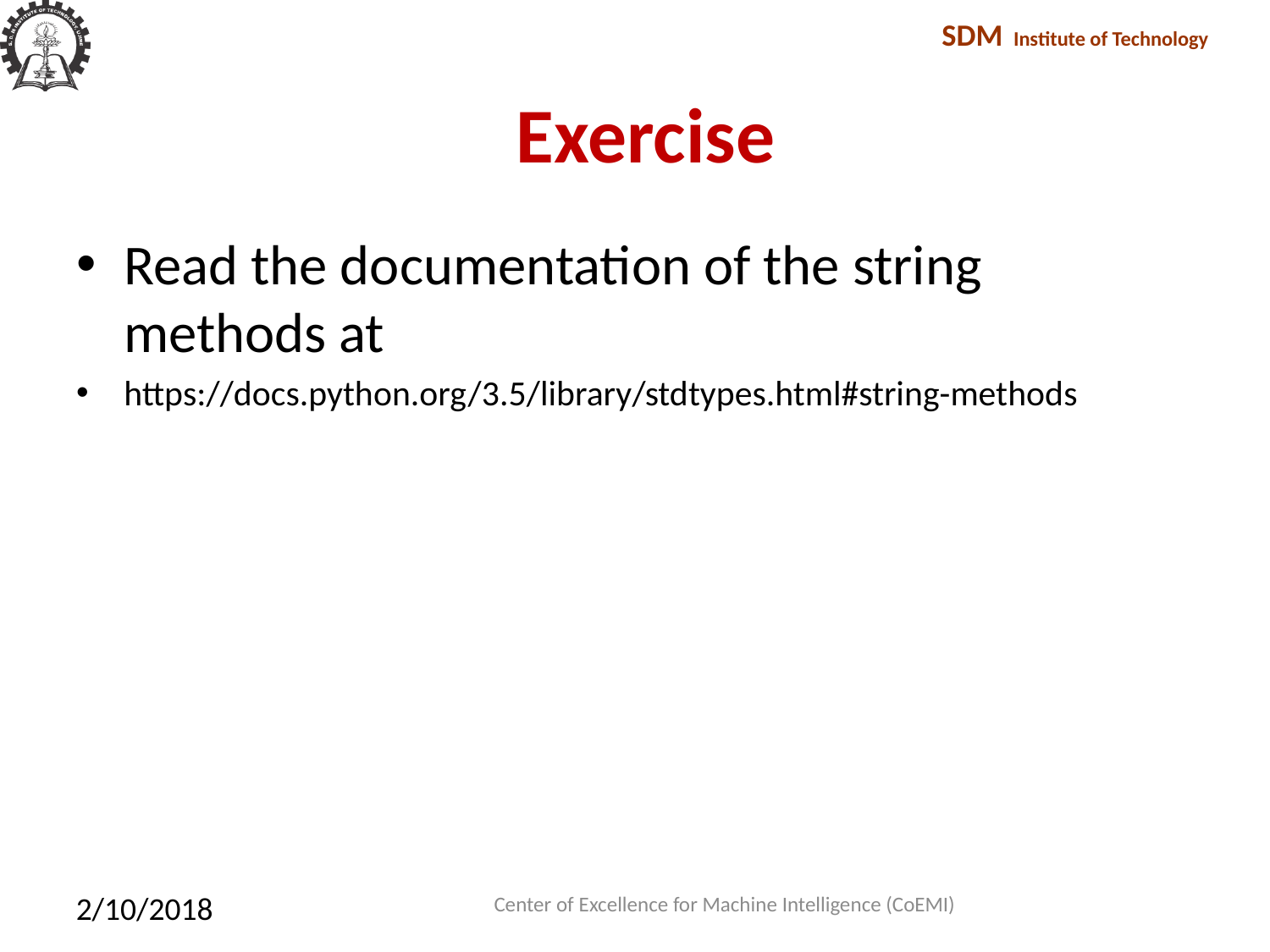

# Exercise
Read the documentation of the string methods at
https://docs.python.org/3.5/library/stdtypes.html#string-methods
Center of Excellence for Machine Intelligence (CoEMI)
2/10/2018